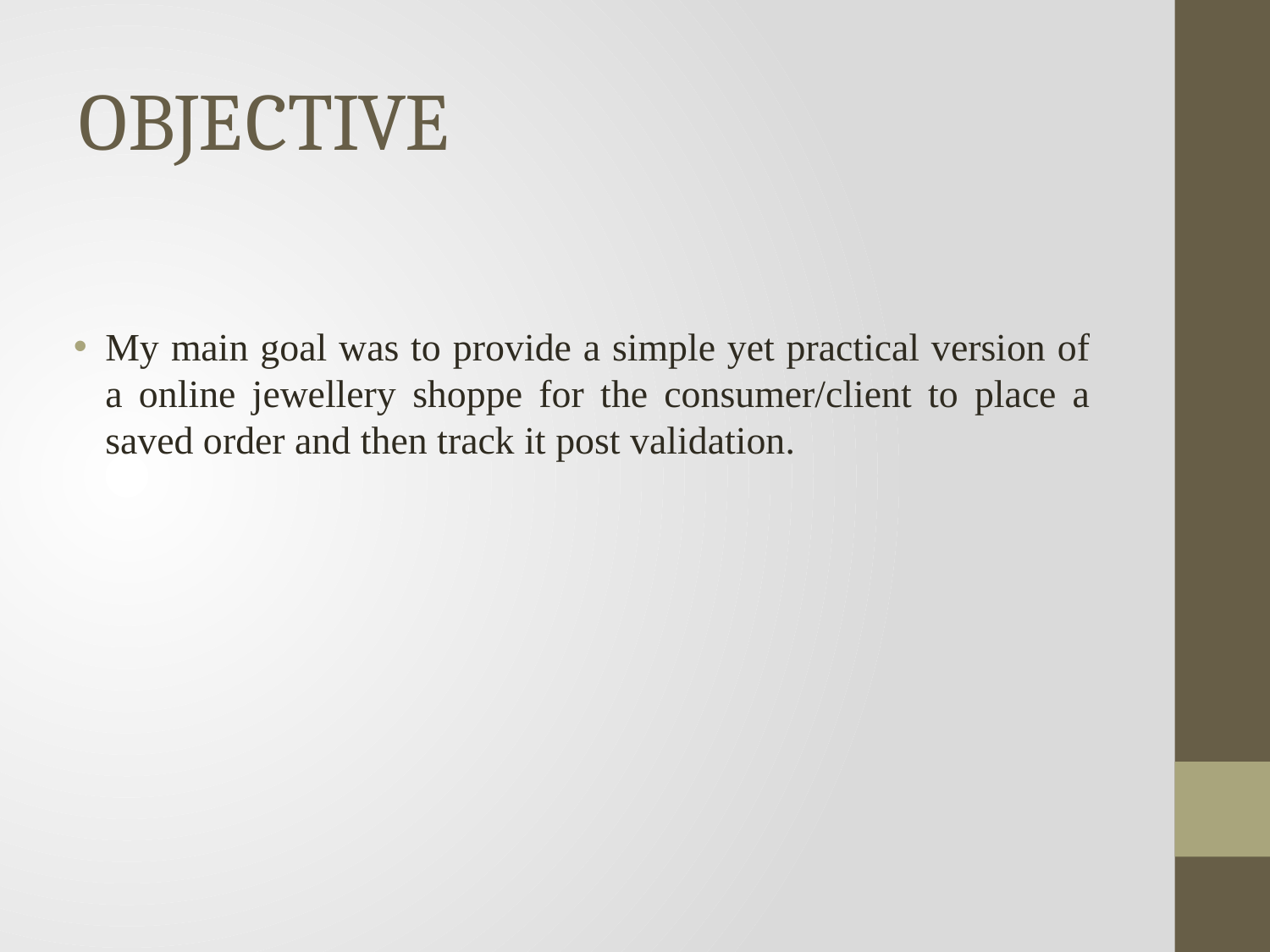

# OBJECTIVE
My main goal was to provide a simple yet practical version of a online jewellery shoppe for the consumer/client to place a saved order and then track it post validation.